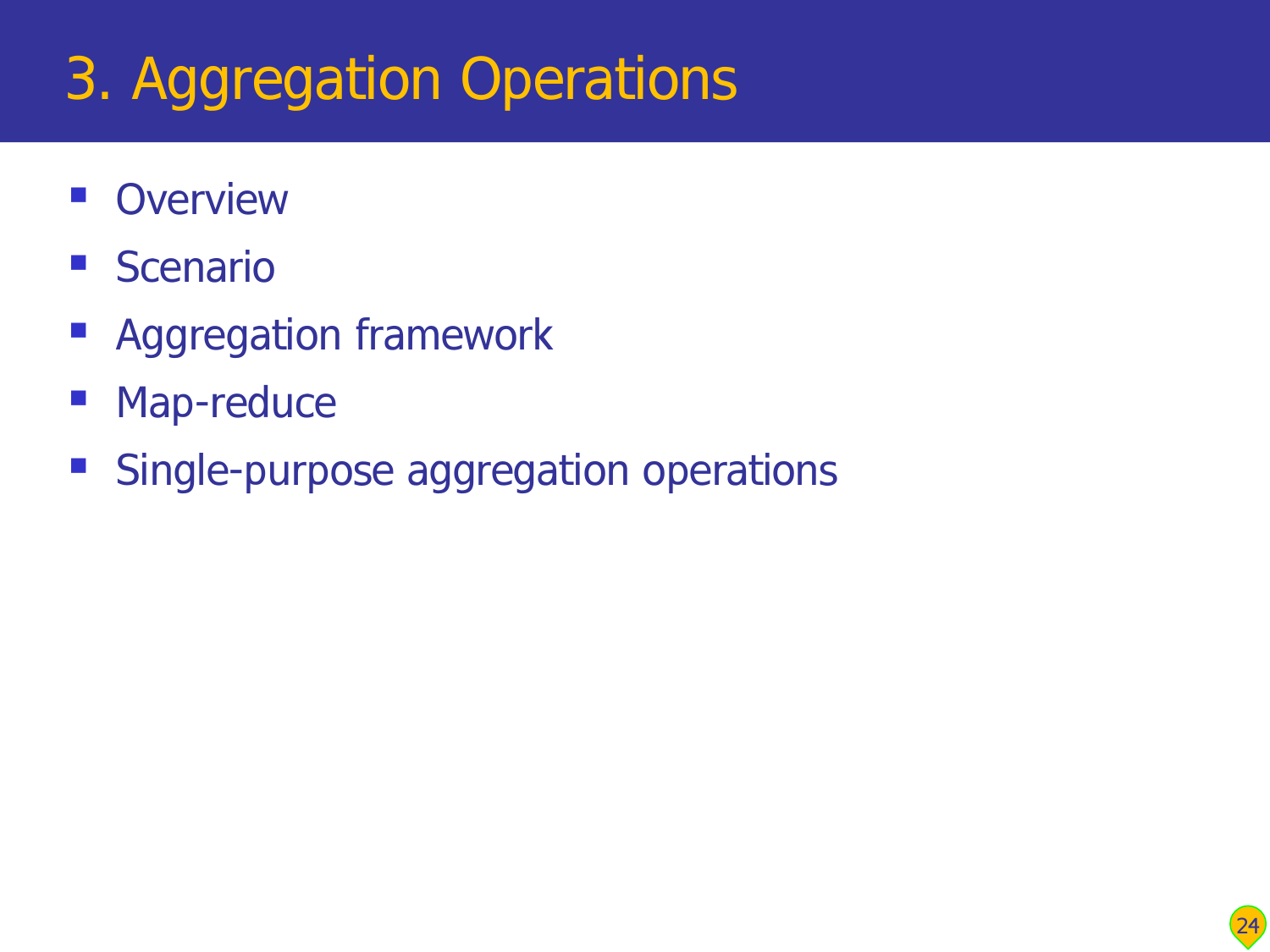

# 3. Aggregation Operations
Overview
Scenario
Aggregation framework
Map-reduce
Single-purpose aggregation operations

24